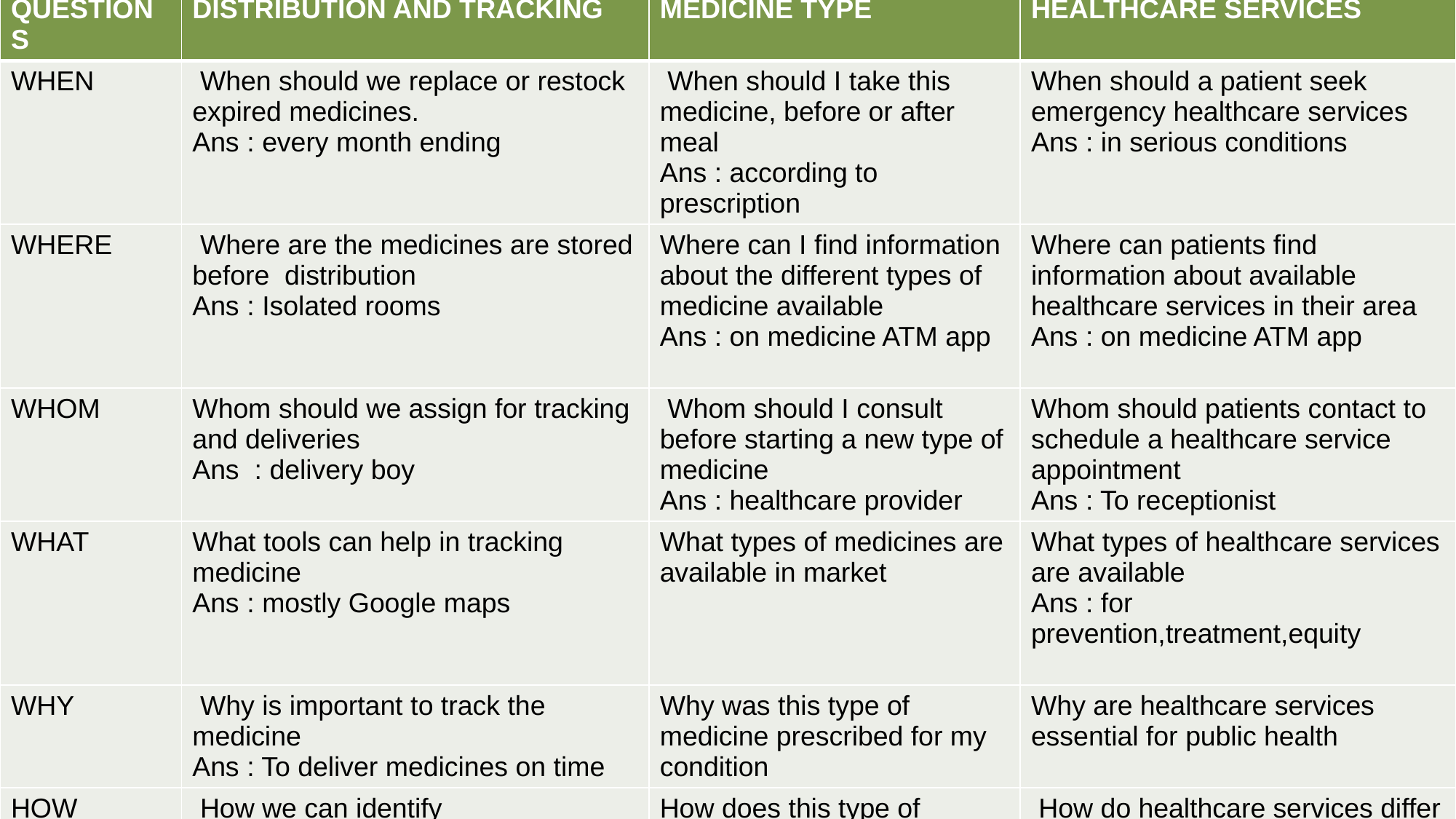

| QUESTIONS | DISTRIBUTION AND TRACKING | MEDICINE TYPE | HEALTHCARE SERVICES |
| --- | --- | --- | --- |
| WHEN | When should we replace or restock expired medicines. Ans : every month ending | When should I take this medicine, before or after meal Ans : according to prescription | When should a patient seek emergency healthcare services Ans : in serious conditions |
| WHERE | Where are the medicines are stored before distribution Ans : Isolated rooms | Where can I find information about the different types of medicine available Ans : on medicine ATM app | Where can patients find information about available healthcare services in their area Ans : on medicine ATM app |
| WHOM | Whom should we assign for tracking and deliveries Ans : delivery boy | Whom should I consult before starting a new type of medicine Ans : healthcare provider | Whom should patients contact to schedule a healthcare service appointment Ans : To receptionist |
| WHAT | What tools can help in tracking medicine Ans : mostly Google maps | What types of medicines are available in market | What types of healthcare services are available Ans : for prevention,treatment,equity |
| WHY | Why is important to track the medicine Ans : To deliver medicines on time | Why was this type of medicine prescribed for my condition | Why are healthcare services essential for public health |
| HOW | How we can identify the expire medicine Ans : by stock details | How does this type of medicine work in the body | How do healthcare services differ between urban and rural areas Ans : according to resources |